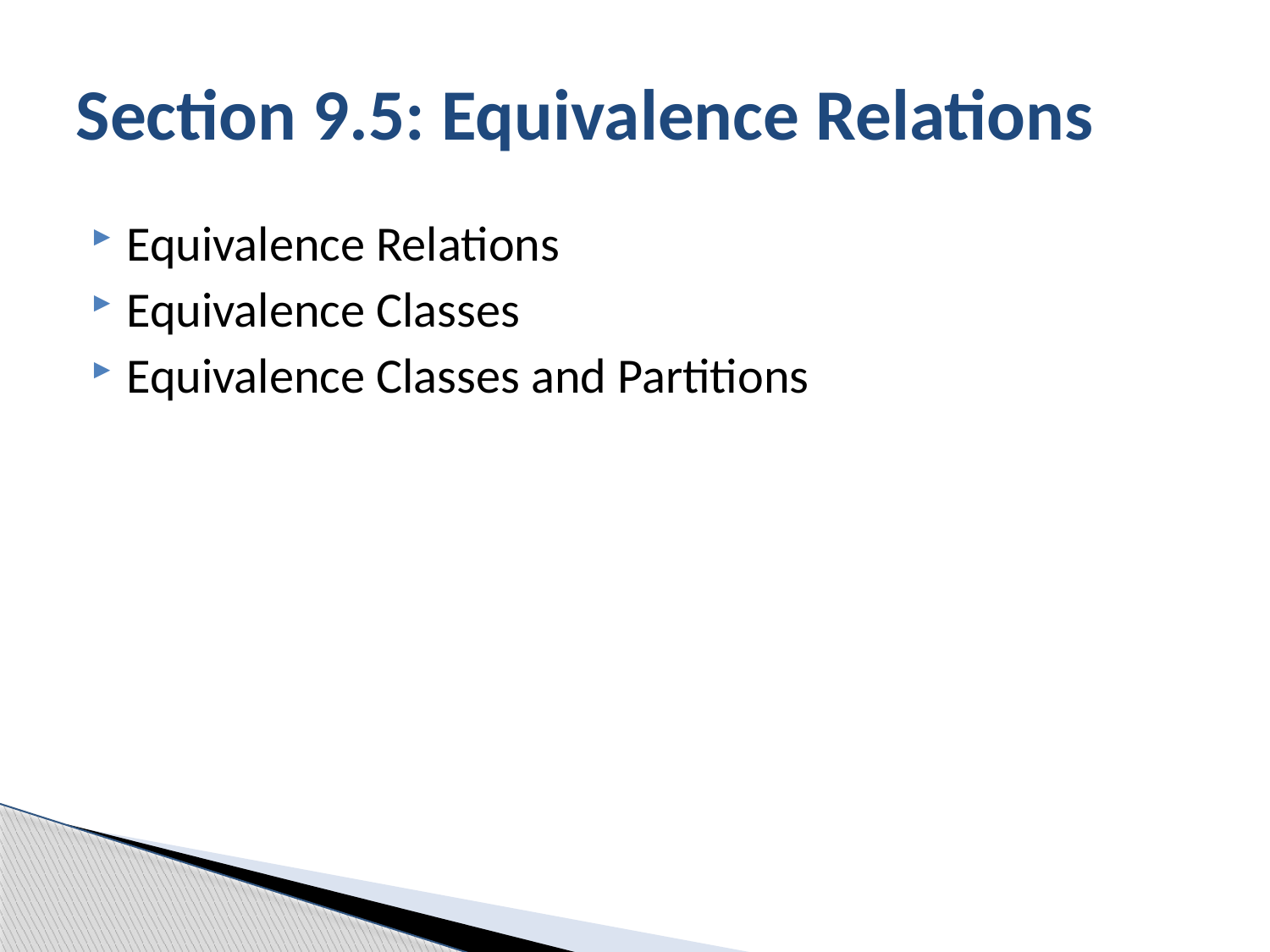

# Section 9.5: Equivalence Relations
Equivalence Relations
Equivalence Classes
Equivalence Classes and Partitions